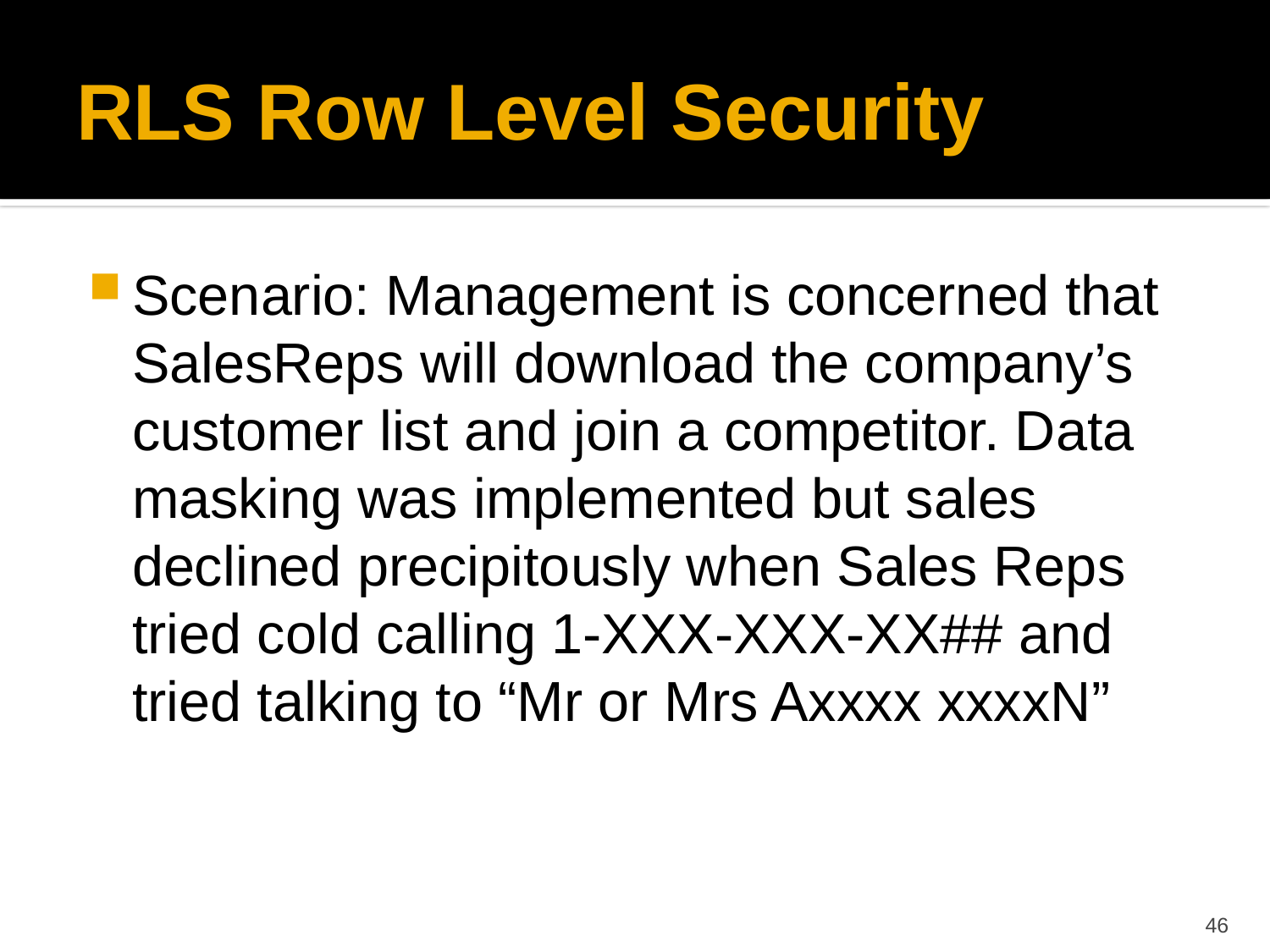

# RLS Row Level Security
Scenario: Management is concerned that SalesReps will download the company’s customer list and join a competitor. Data masking was implemented but sales declined precipitously when Sales Reps tried cold calling 1-XXX-XXX-XX## and tried talking to “Mr or Mrs Axxxx xxxxN”

46